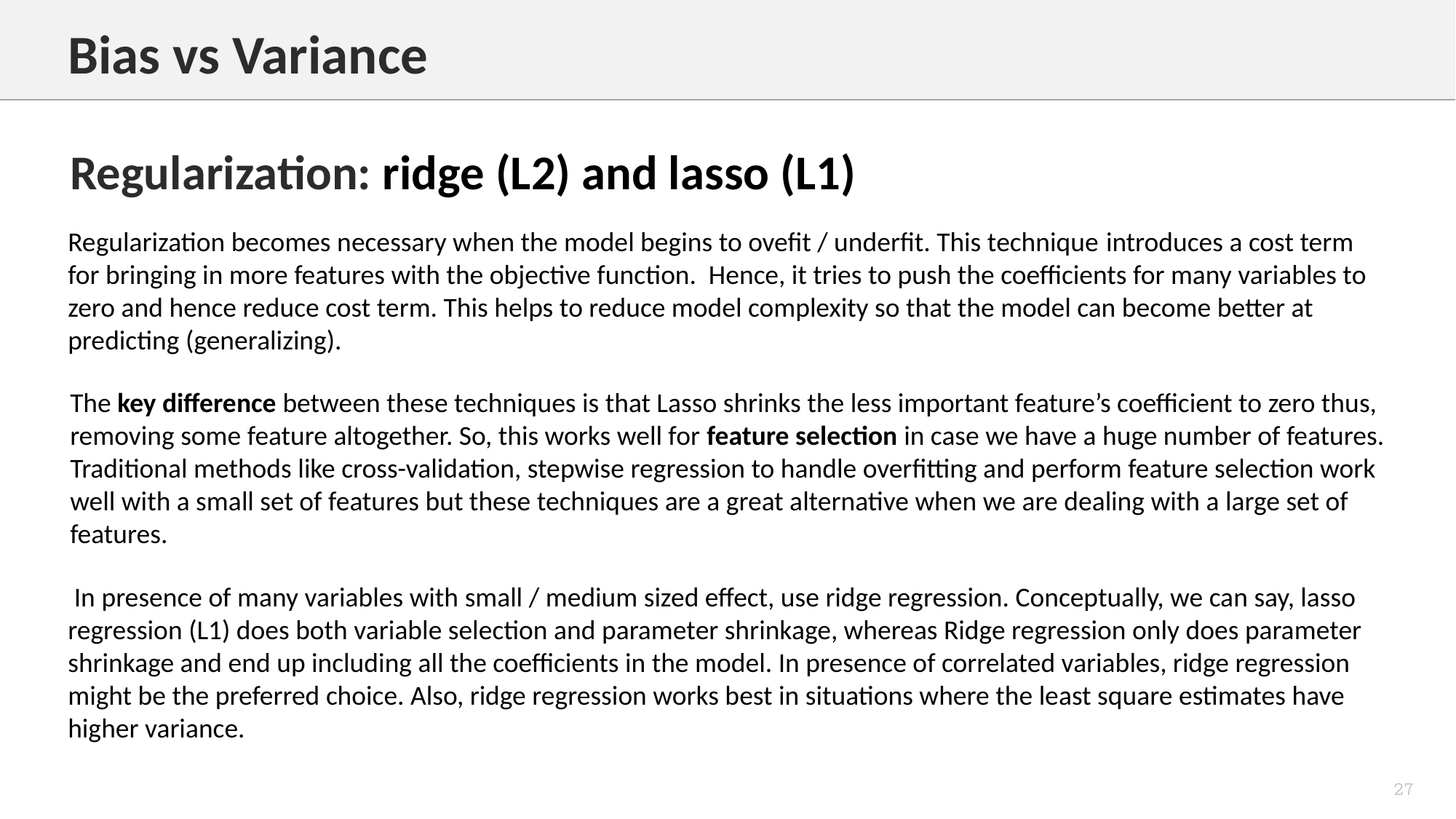

Bias vs Variance
Regularization: ridge (L2) and lasso (L1)
Regularization becomes necessary when the model begins to ovefit / underfit. This technique introduces a cost term for bringing in more features with the objective function.  Hence, it tries to push the coefficients for many variables to zero and hence reduce cost term. This helps to reduce model complexity so that the model can become better at predicting (generalizing).
The key difference between these techniques is that Lasso shrinks the less important feature’s coefficient to zero thus, removing some feature altogether. So, this works well for feature selection in case we have a huge number of features. Traditional methods like cross-validation, stepwise regression to handle overfitting and perform feature selection work well with a small set of features but these techniques are a great alternative when we are dealing with a large set of features.
 In presence of many variables with small / medium sized effect, use ridge regression. Conceptually, we can say, lasso regression (L1) does both variable selection and parameter shrinkage, whereas Ridge regression only does parameter shrinkage and end up including all the coefficients in the model. In presence of correlated variables, ridge regression might be the preferred choice. Also, ridge regression works best in situations where the least square estimates have higher variance.